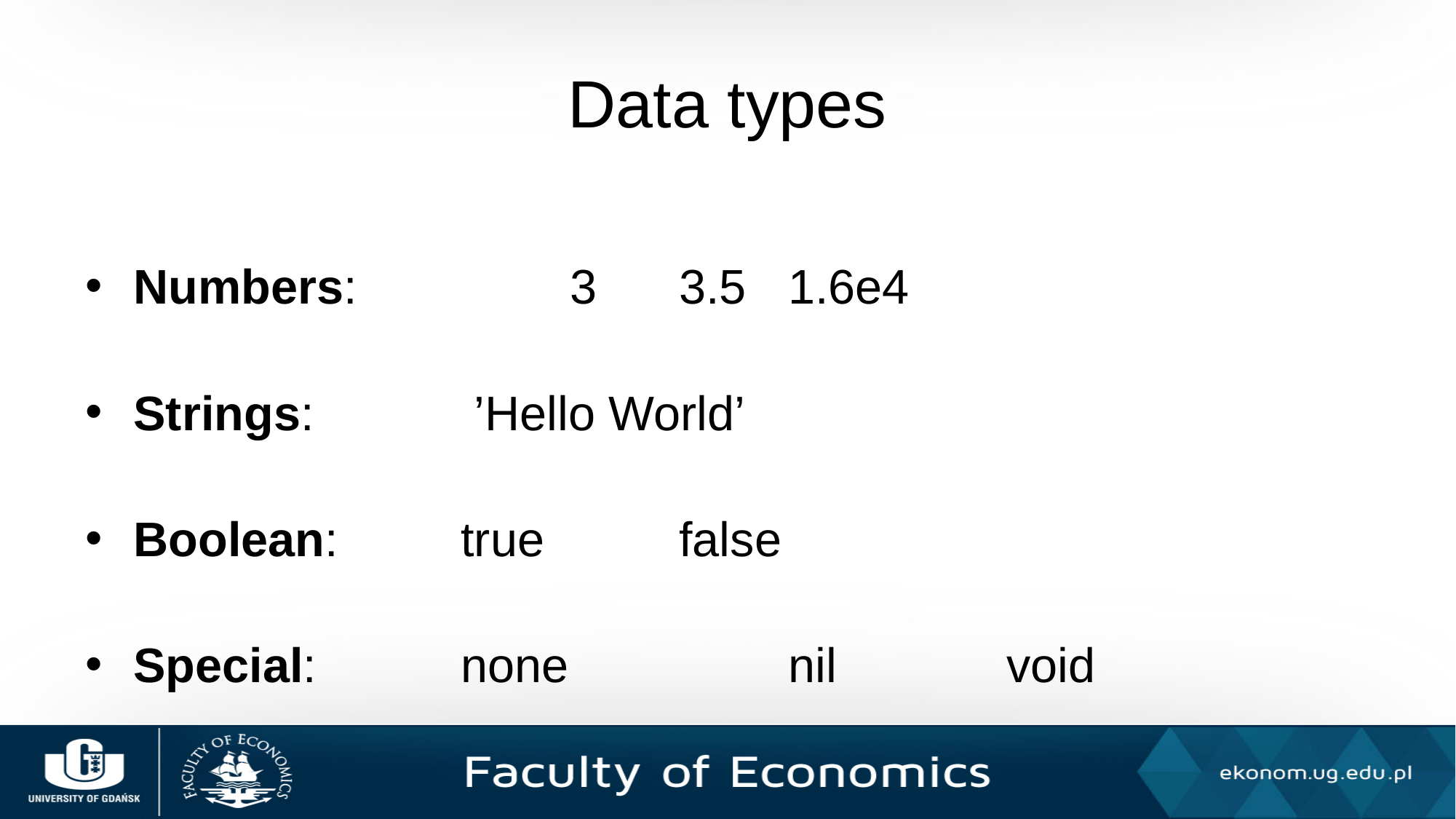

# Data types
Numbers:		3	3.5	1.6e4
Strings:		 ’Hello World’
Boolean:		true 		false
Special:		none 		nil		void